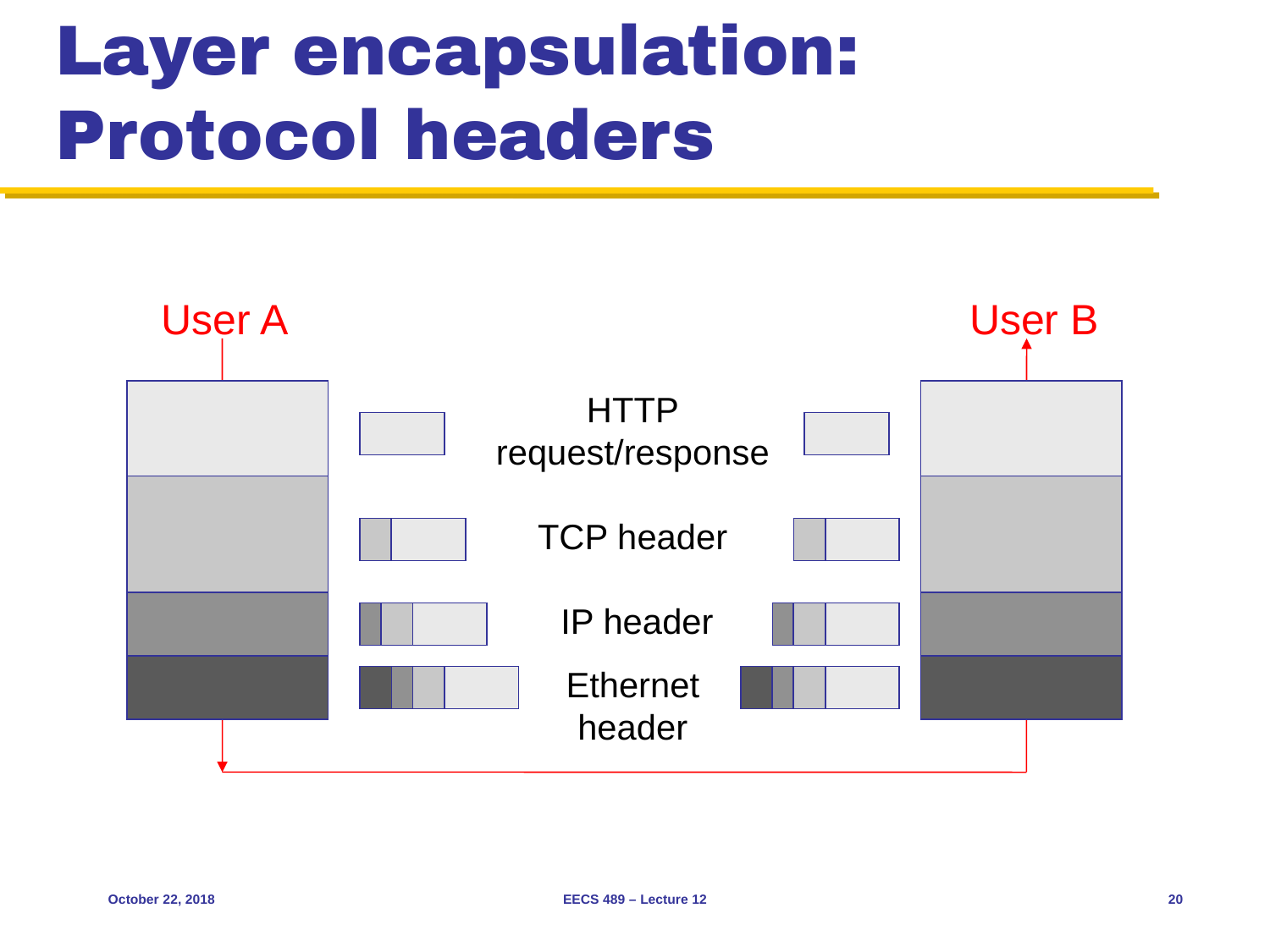

# Layer encapsulation: Protocol headers
User A
User B

HTTP
request/response

TCP header

    IP header

Ethernet
header

October 22, 2018
EECS 489 – Lecture 12
20